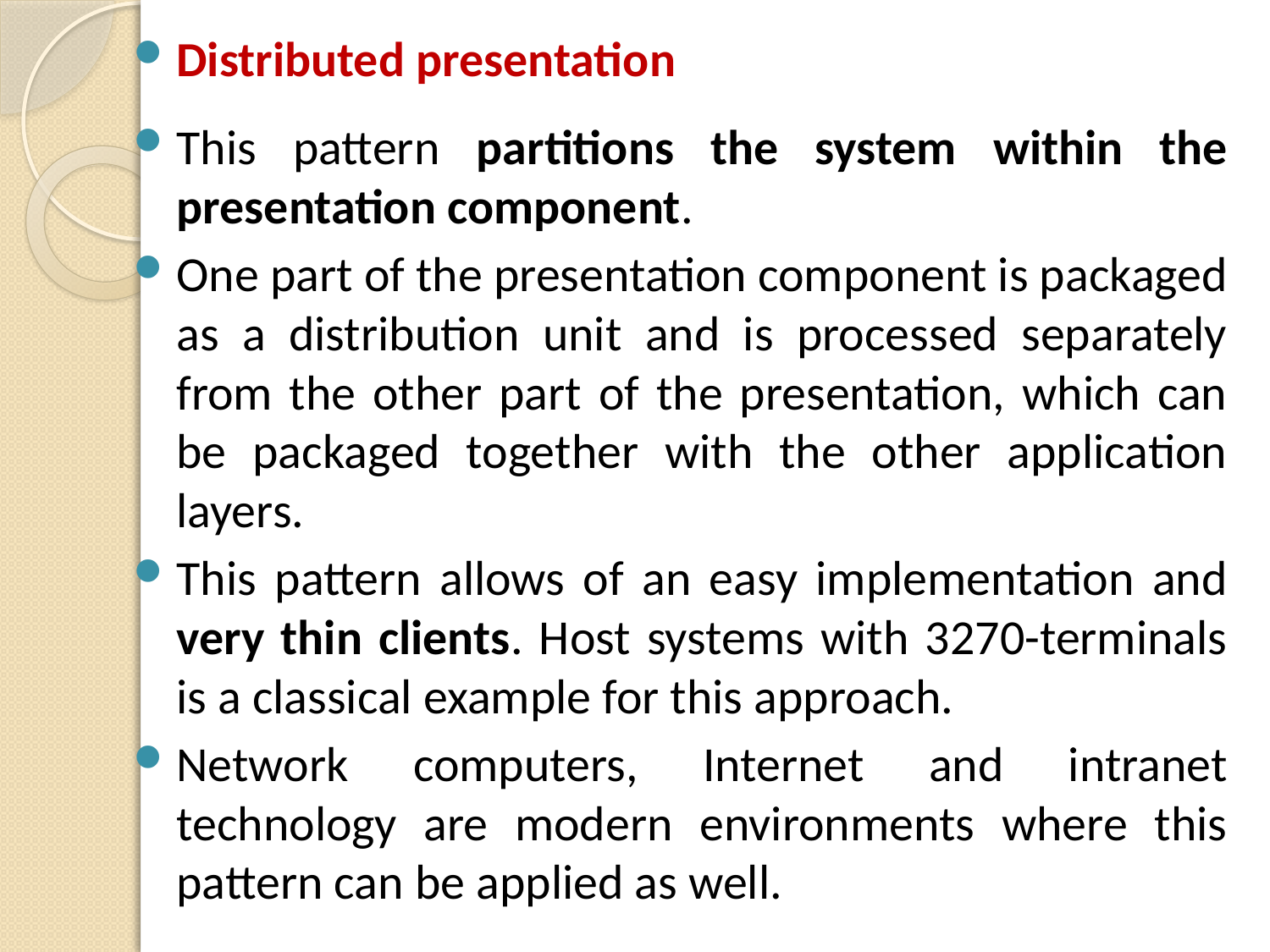

Distributed presentation

This pattern partitions the system within the presentation component.
One part of the presentation component is packaged as a distribution unit and is processed separately from the other part of the presentation, which can be packaged together with the other application layers.
This pattern allows of an easy implementation and very thin clients. Host systems with 3270-terminals is a classical example for this approach.
Network computers, Internet and intranet technology are modern environments where this pattern can be applied as well.